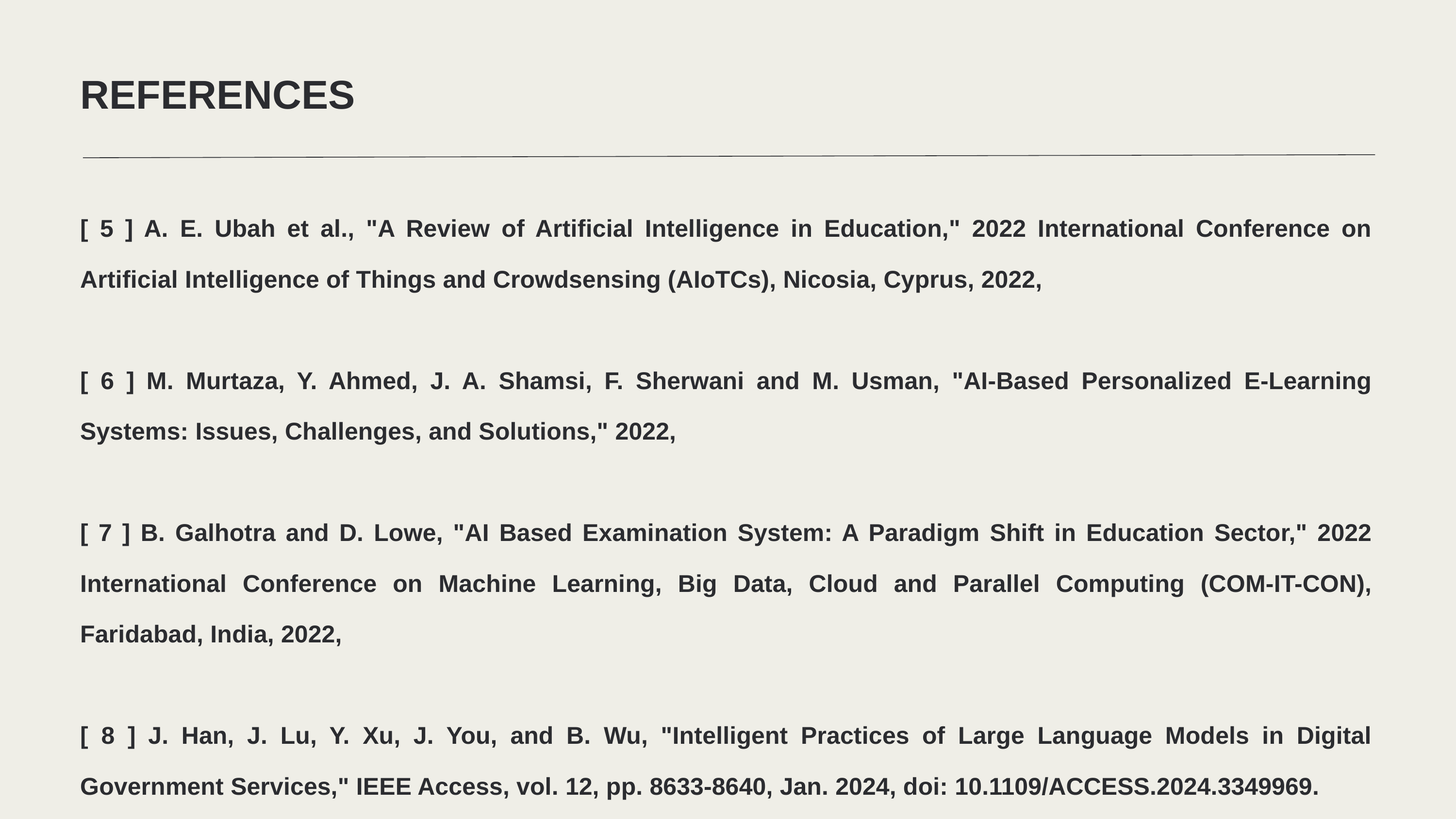

REFERENCES

[ 5 ] A. E. Ubah et al., "A Review of Artificial Intelligence in Education," 2022 International Conference on Artificial Intelligence of Things and Crowdsensing (AIoTCs), Nicosia, Cyprus, 2022,

[ 6 ] M. Murtaza, Y. Ahmed, J. A. Shamsi, F. Sherwani and M. Usman, "AI-Based Personalized E-Learning Systems: Issues, Challenges, and Solutions," 2022,

[ 7 ] B. Galhotra and D. Lowe, "AI Based Examination System: A Paradigm Shift in Education Sector," 2022 International Conference on Machine Learning, Big Data, Cloud and Parallel Computing (COM-IT-CON), Faridabad, India, 2022,

[ 8 ] J. Han, J. Lu, Y. Xu, J. You, and B. Wu, "Intelligent Practices of Large Language Models in Digital Government Services," IEEE Access, vol. 12, pp. 8633-8640, Jan. 2024, doi: 10.1109/ACCESS.2024.3349969.

M. Z. Li, "Using Prompt Engineering to Enhance STEM Education," 2024 IEEE Integrated STEM Education Conference (ISEC), Princeton, NJ, USA, 2024